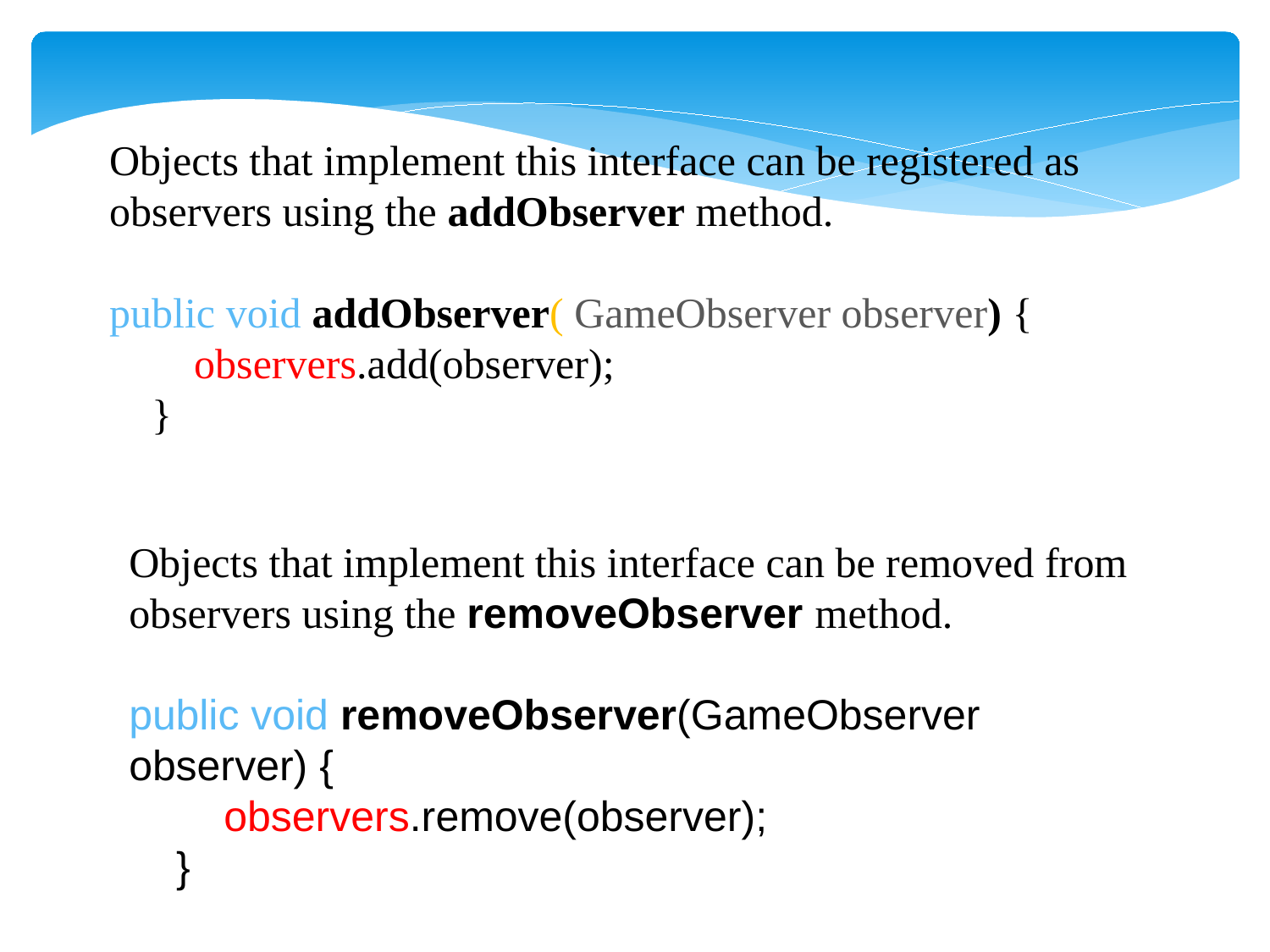

Objects that implement this interface can be registered as observers using the addObserver method.

public void addObserver( GameObserver observer) {
        observers.add(observer);
    }
Objects that implement this interface can be removed from observers using the removeObserver method.

public void removeObserver(GameObserver observer) {
        observers.remove(observer);
    }